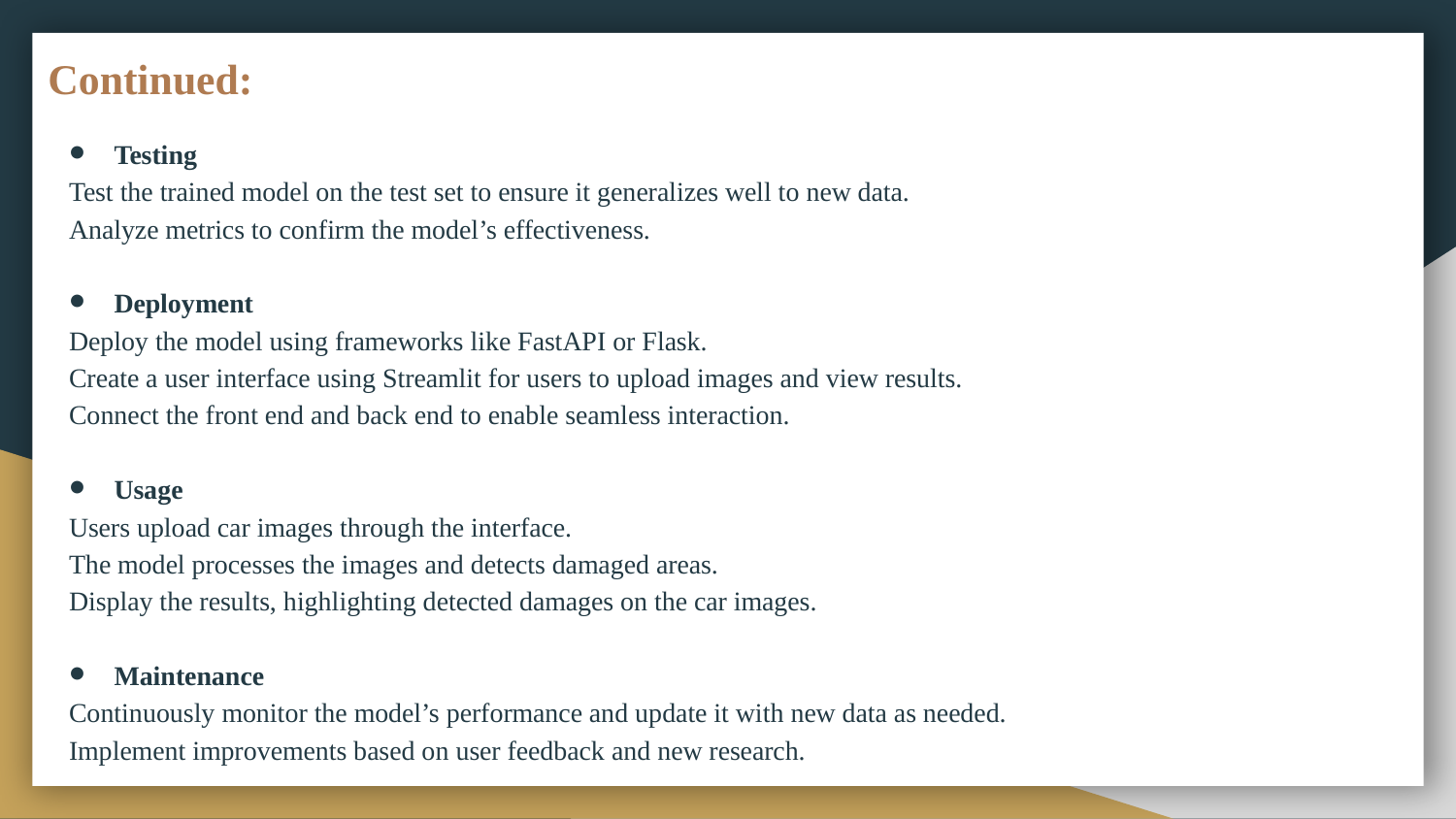

# Continued:
Testing
Test the trained model on the test set to ensure it generalizes well to new data.
Analyze metrics to confirm the model’s effectiveness.

Deployment
Deploy the model using frameworks like FastAPI or Flask.
Create a user interface using Streamlit for users to upload images and view results.
Connect the front end and back end to enable seamless interaction.

Usage
Users upload car images through the interface.
The model processes the images and detects damaged areas.
Display the results, highlighting detected damages on the car images.

Maintenance
Continuously monitor the model’s performance and update it with new data as needed.
Implement improvements based on user feedback and new research.